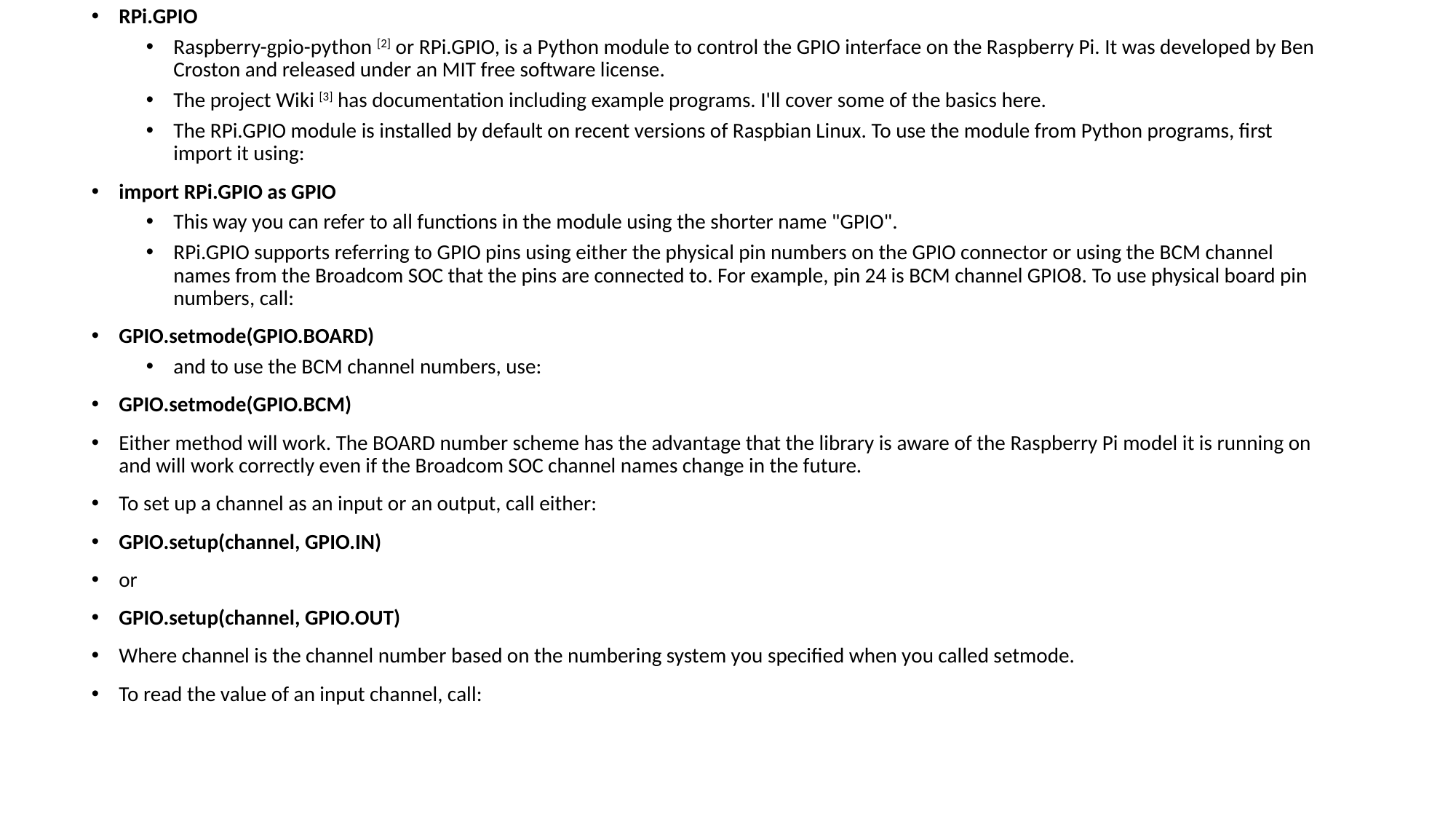

RPi.GPIO
Raspberry-gpio-python [2] or RPi.GPIO, is a Python module to control the GPIO interface on the Raspberry Pi. It was developed by Ben Croston and released under an MIT free software license.
The project Wiki [3] has documentation including example programs. I'll cover some of the basics here.
The RPi.GPIO module is installed by default on recent versions of Raspbian Linux. To use the module from Python programs, first import it using:
import RPi.GPIO as GPIO
This way you can refer to all functions in the module using the shorter name "GPIO".
RPi.GPIO supports referring to GPIO pins using either the physical pin numbers on the GPIO connector or using the BCM channel names from the Broadcom SOC that the pins are connected to. For example, pin 24 is BCM channel GPIO8. To use physical board pin numbers, call:
GPIO.setmode(GPIO.BOARD)
and to use the BCM channel numbers, use:
GPIO.setmode(GPIO.BCM)
Either method will work. The BOARD number scheme has the advantage that the library is aware of the Raspberry Pi model it is running on and will work correctly even if the Broadcom SOC channel names change in the future.
To set up a channel as an input or an output, call either:
GPIO.setup(channel, GPIO.IN)
or
GPIO.setup(channel, GPIO.OUT)
Where channel is the channel number based on the numbering system you specified when you called setmode.
To read the value of an input channel, call: